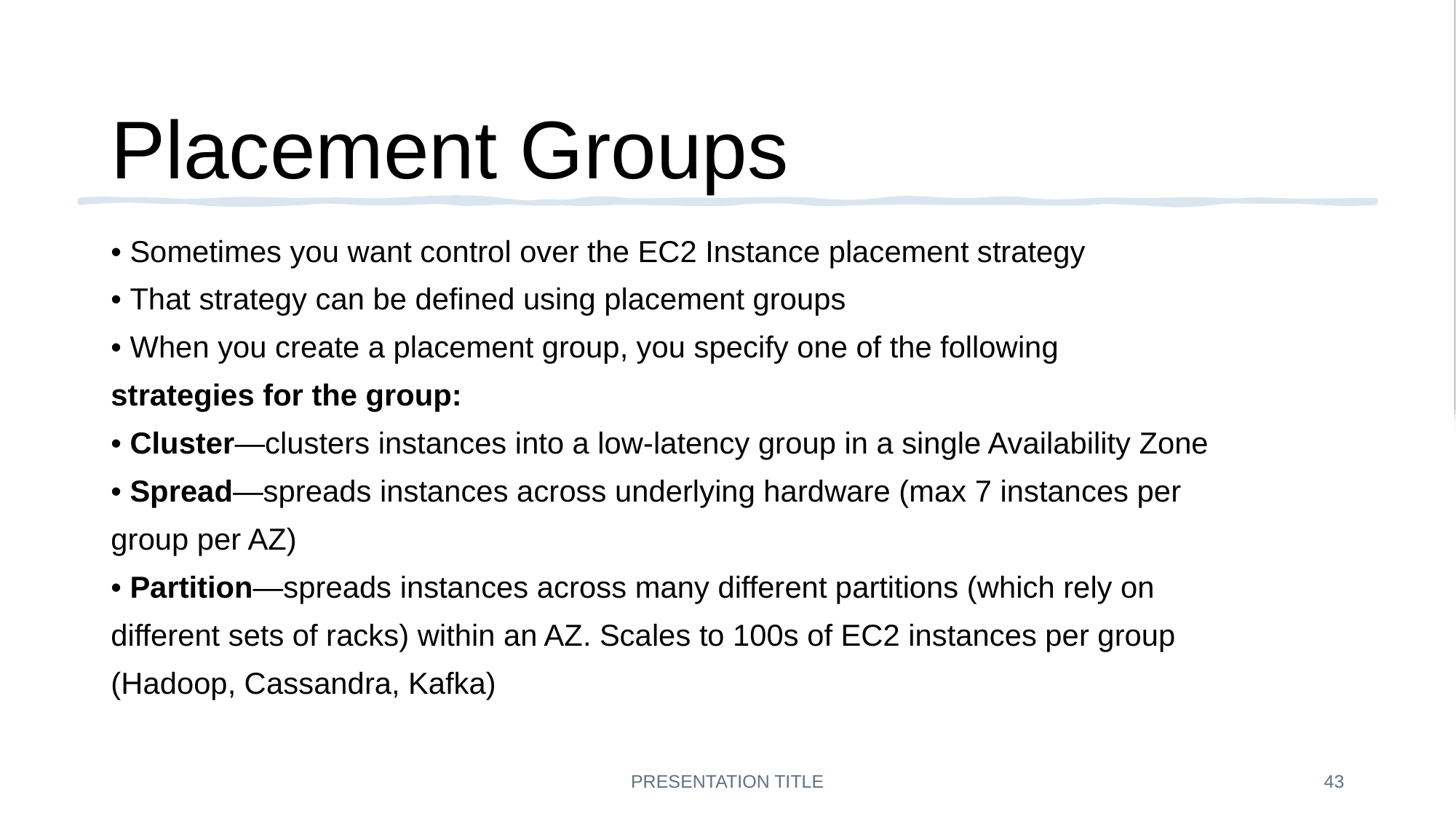

# Placement Groups

• Sometimes you want control over the EC2 Instance placement strategy
• That strategy can be defined using placement groups
• When you create a placement group, you specify one of the following
strategies for the group:
• Cluster—clusters instances into a low-latency group in a single Availability Zone
• Spread—spreads instances across underlying hardware (max 7 instances per
group per AZ)
• Partition—spreads instances across many different partitions (which rely on
different sets of racks) within an AZ. Scales to 100s of EC2 instances per group
(Hadoop, Cassandra, Kafka)

PRESENTATION TITLE
43